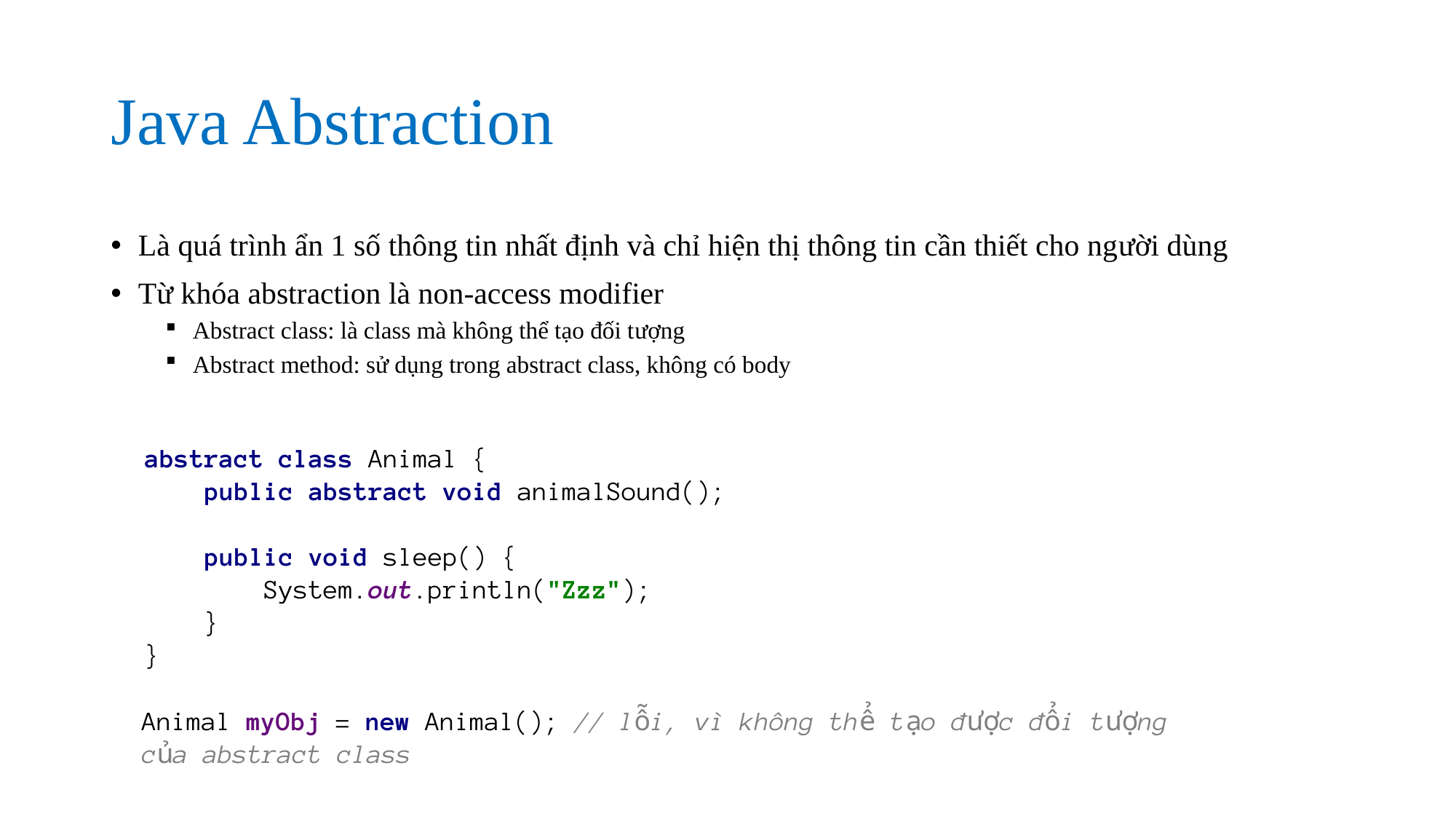

# Java Abstraction
Là quá trình ẩn 1 số thông tin nhất định và chỉ hiện thị thông tin cần thiết cho người dùng
Từ khóa abstraction là non-access modifier
Abstract class: là class mà không thể tạo đối tượng
Abstract method: sử dụng trong abstract class, không có body
abstract class Animal {
    public abstract void animalSound();
    public void sleep() {
        System.out.println("Zzz");
    }
}
Animal myObj = new Animal(); // lỗi, vì không thể tạo được đổi tượng
của abstract class